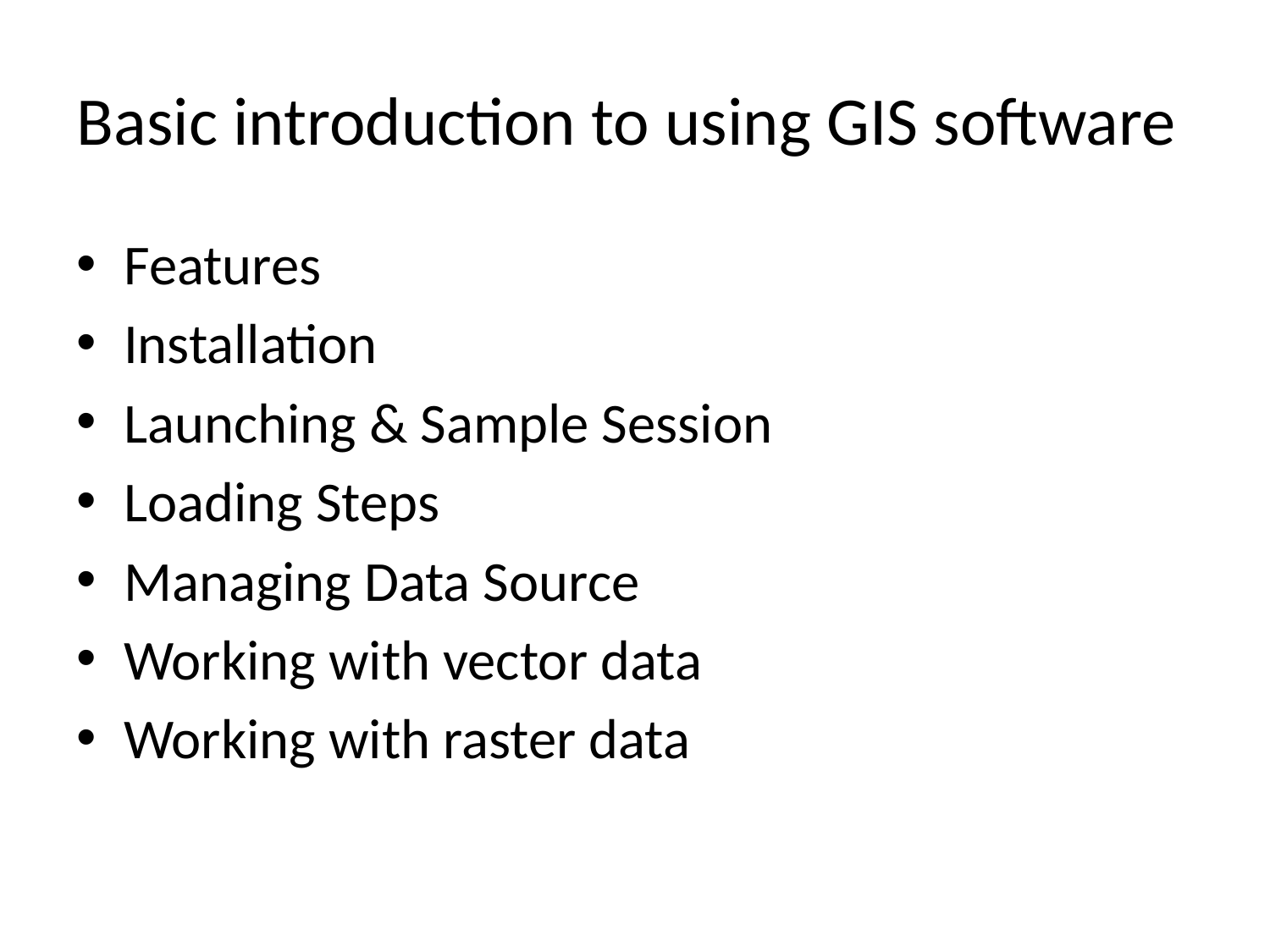

# Basic introduction to using GIS software
Features
Installation
Launching & Sample Session
Loading Steps
Managing Data Source
Working with vector data
Working with raster data